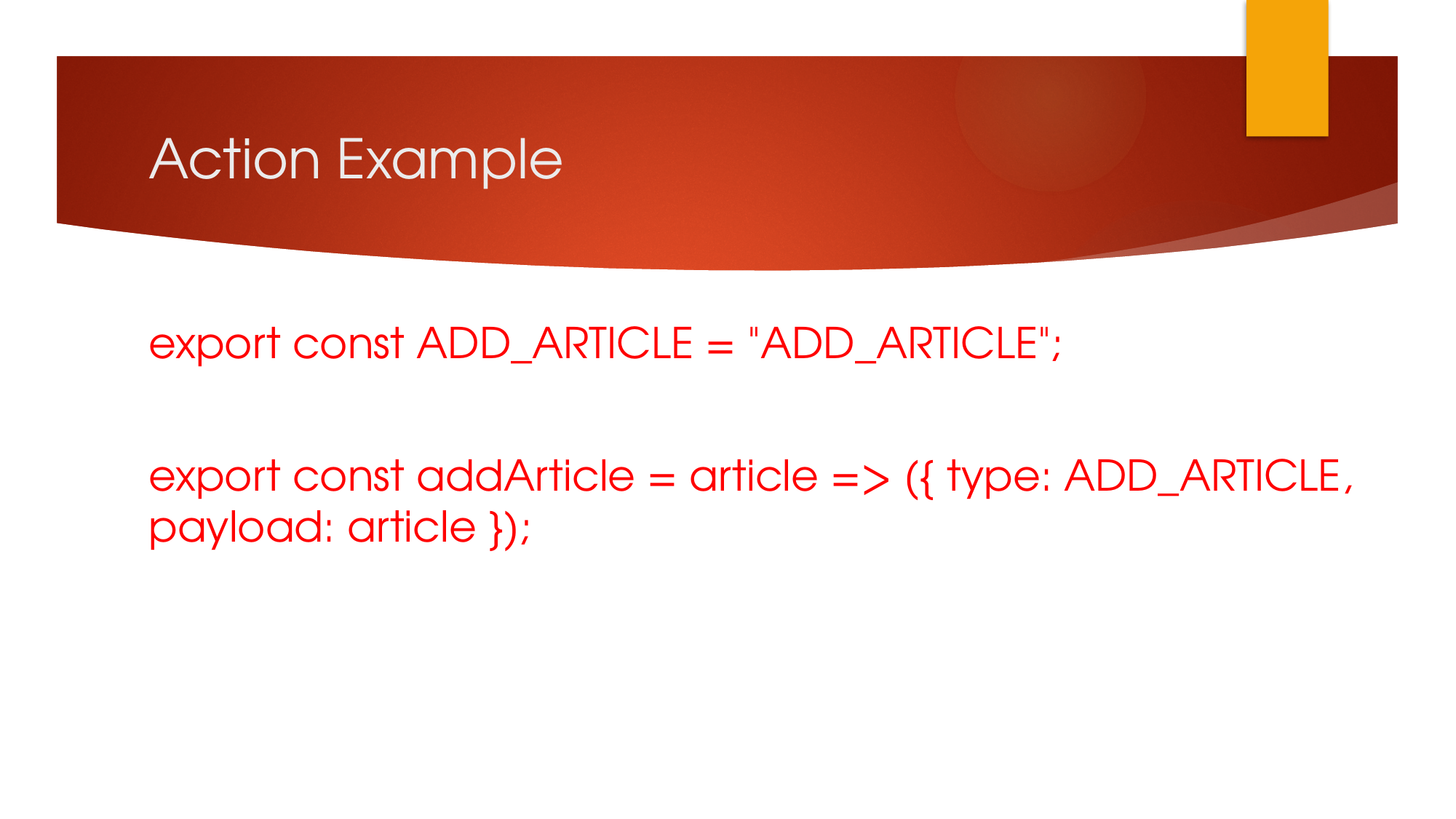

# Action Example
export const ADD_ARTICLE = "ADD_ARTICLE";

export const addArticle = article => ({ type: ADD_ARTICLE, payload: article });